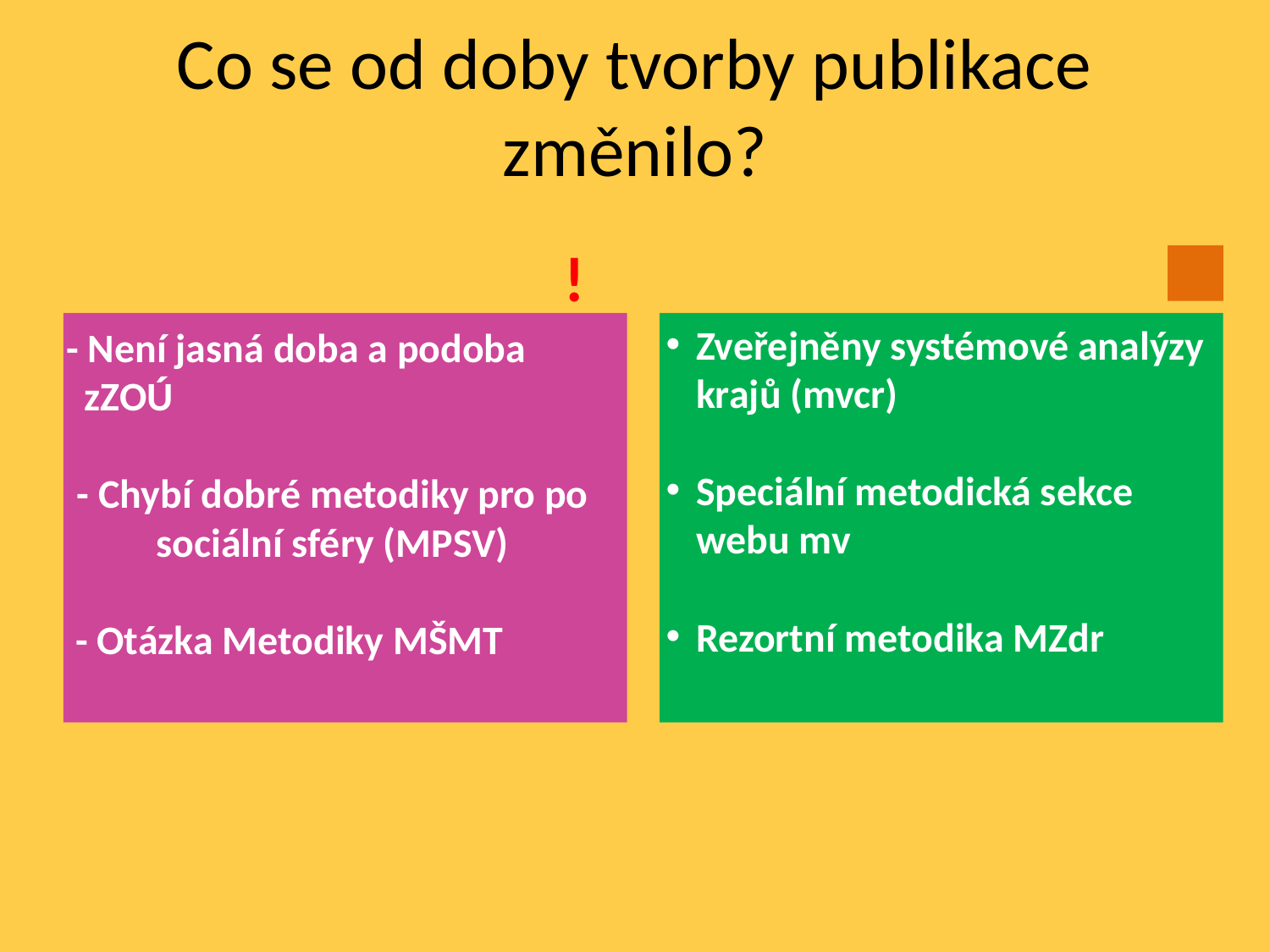

Co se od doby tvorby publikace změnilo?
 !

Zveřejněny systémové analýzy krajů (mvcr)

Speciální metodická sekce webu mv

Rezortní metodika MZdr

 - Není jasná doba a podoba
   zZOÚ

- Chybí dobré metodiky pro po sociální sféry (MPSV)

  - Otázka Metodiky MŠMT